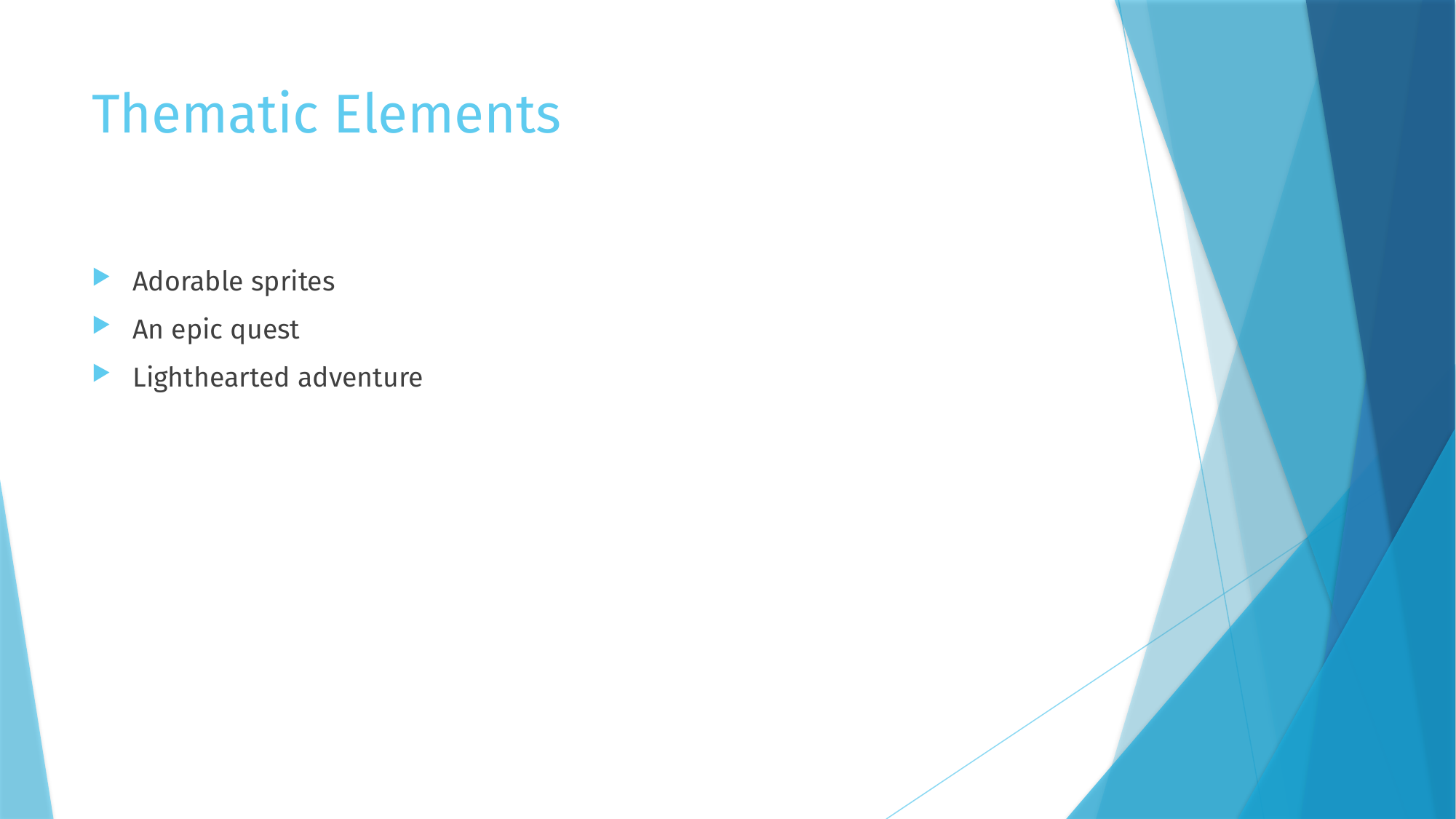

# Thematic Elements
Adorable sprites
An epic quest
Lighthearted adventure